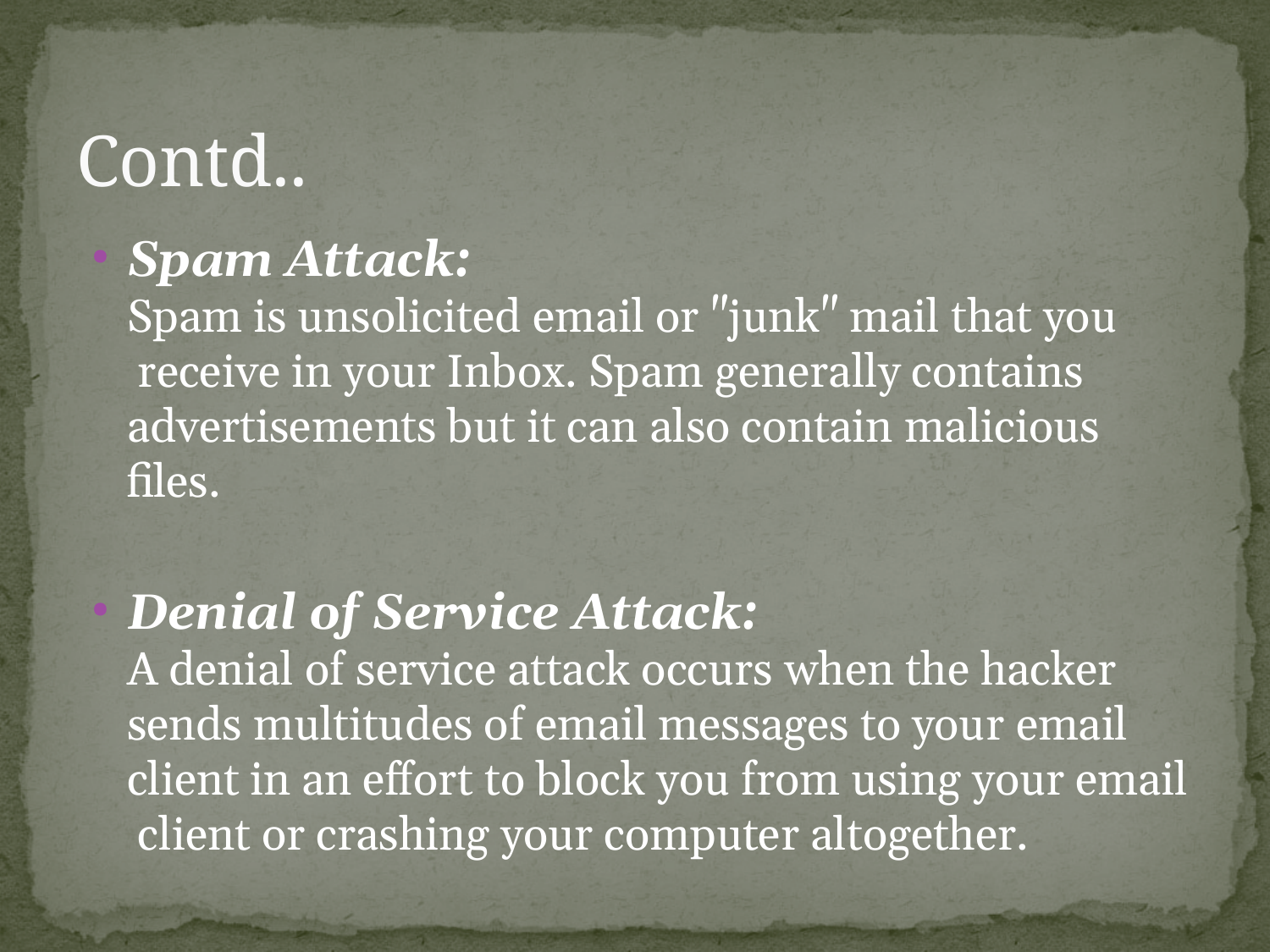

# Contd..
Spam Attack:
Spam is unsolicited email or "junk" mail that you  receive in your Inbox. Spam generally contains  advertisements but it can also contain malicious  files.

Denial of Service Attack:
A denial of service attack occurs when the hacker  sends multitudes of email messages to your email  client in an effort to block you from using your email  client or crashing your computer altogether.